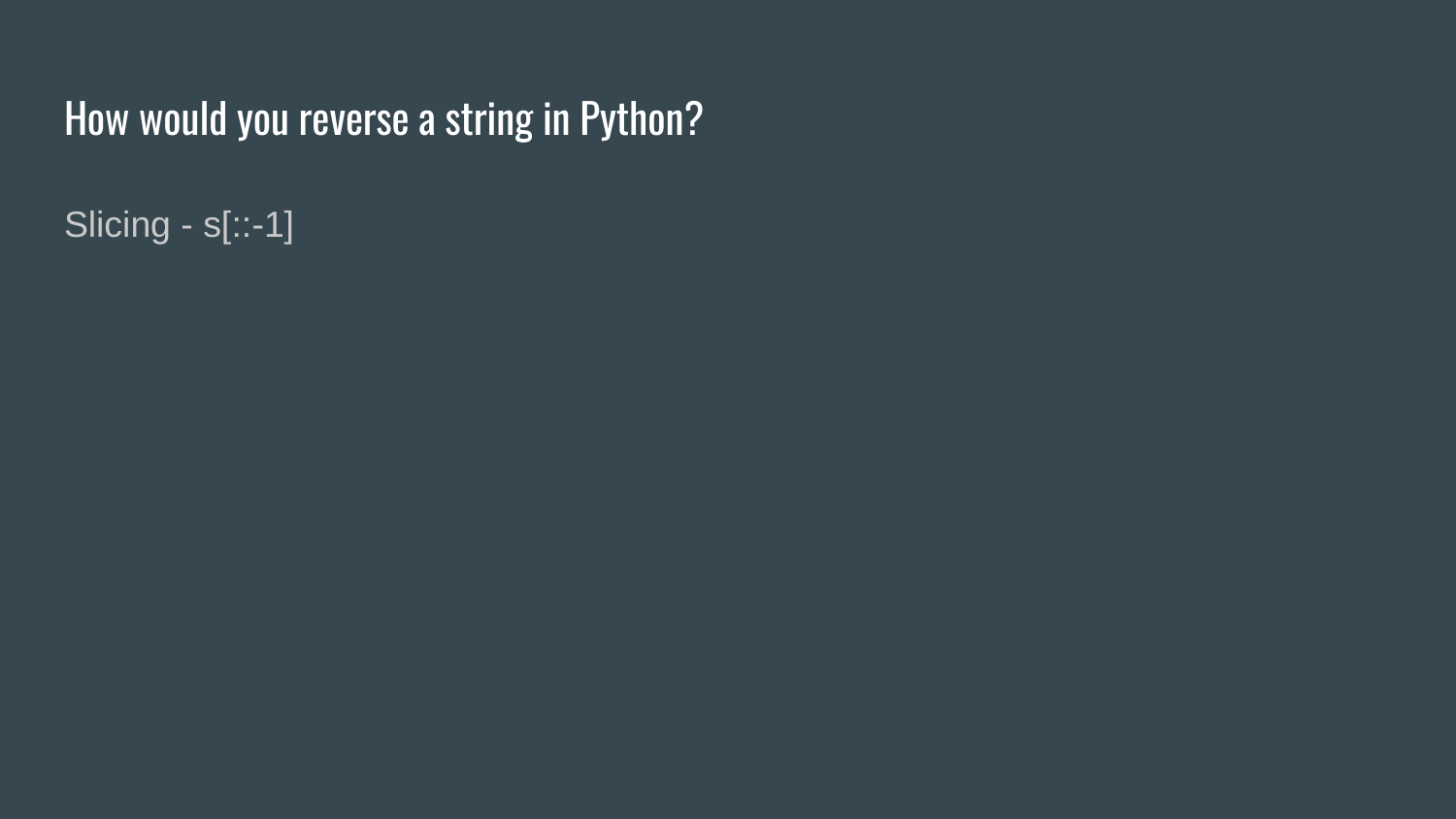

# How would you reverse a string in Python?
Slicing - s[::-1]